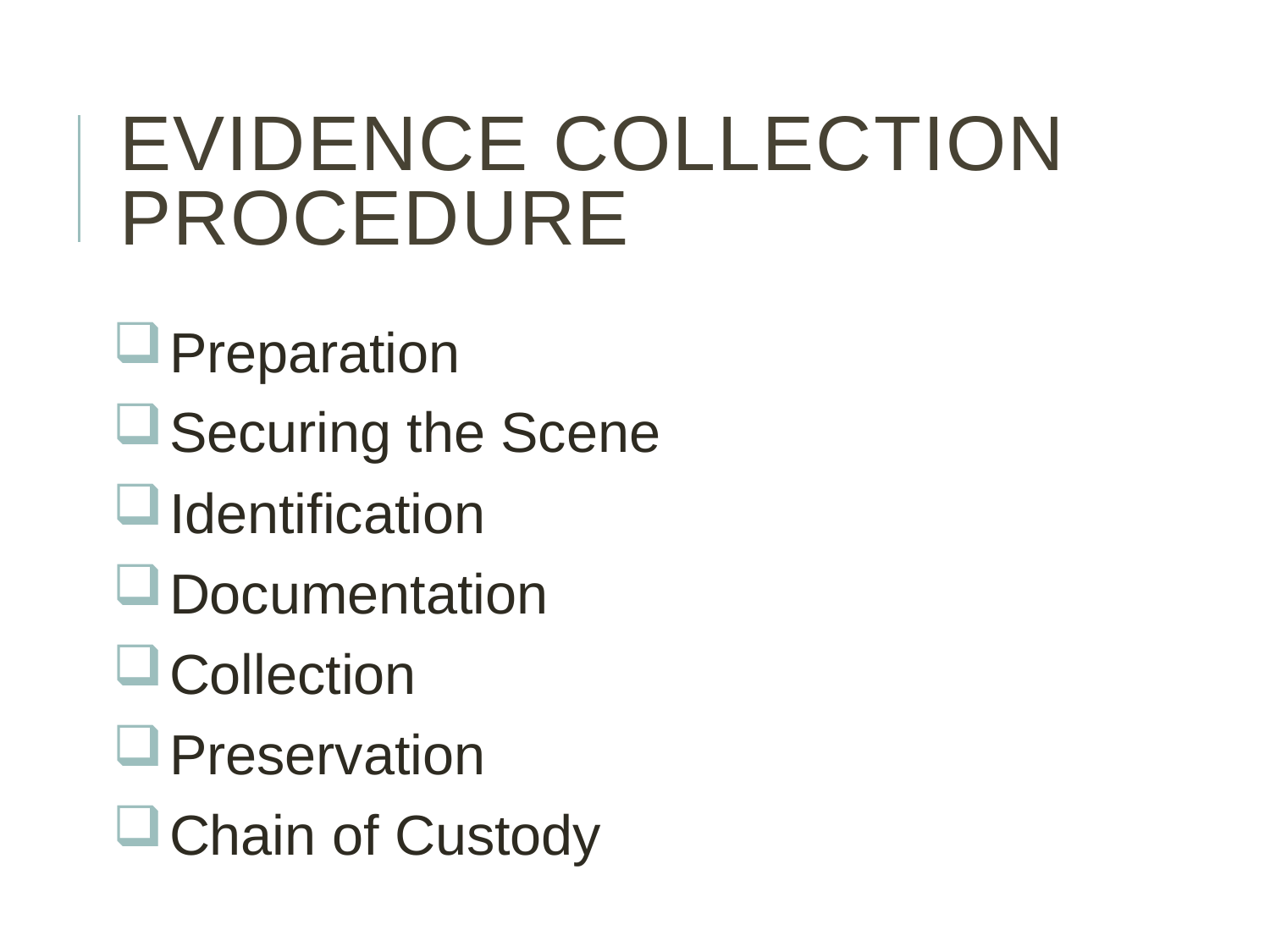

# evidence COLLECTION procedure
 Preparation
 Securing the Scene
 Identification
 Documentation
 Collection
 Preservation
 Chain of Custody